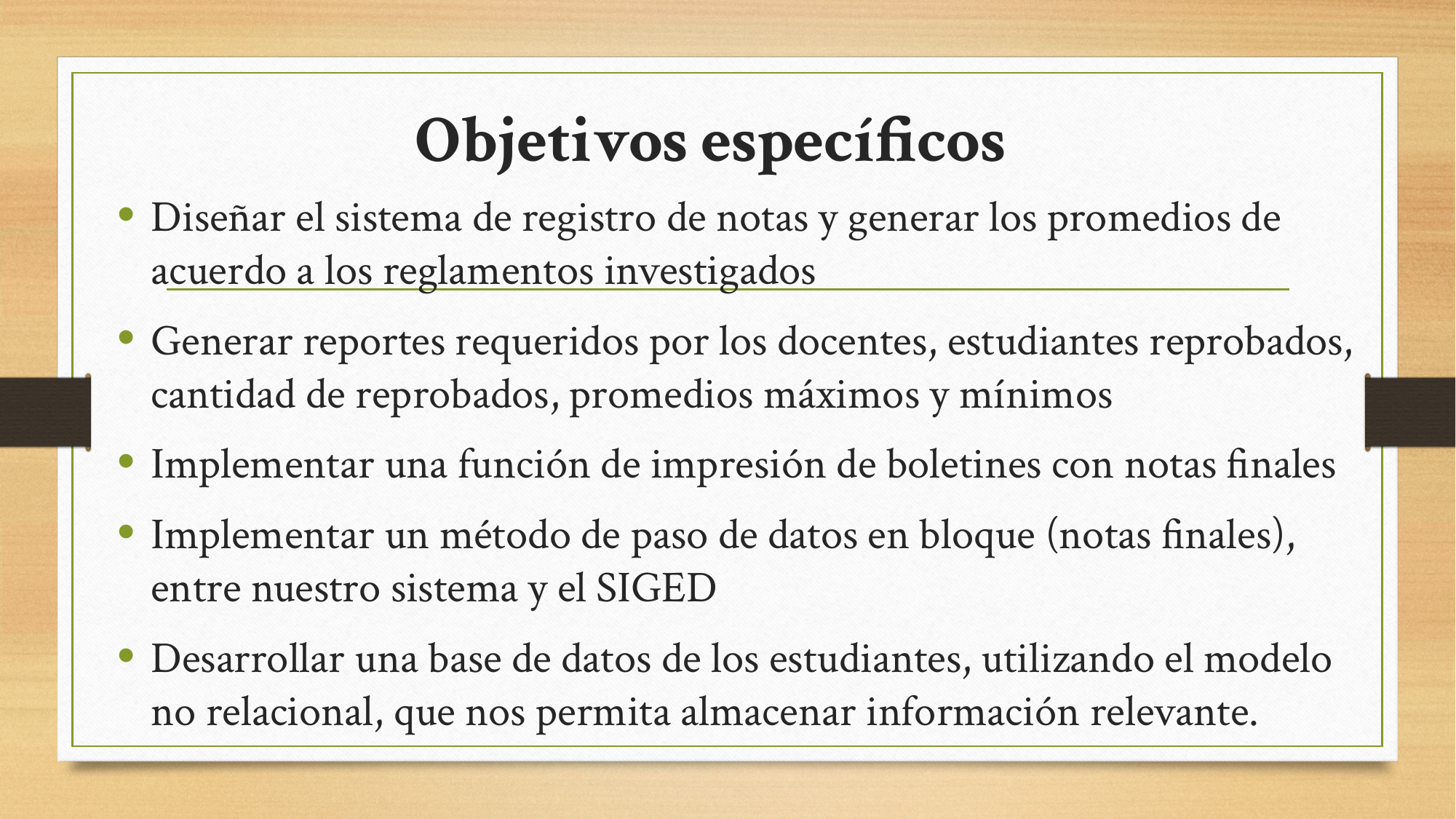

# Objetivos específicos
Diseñar el sistema de registro de notas y generar los promedios de acuerdo a los reglamentos investigados
Generar reportes requeridos por los docentes, estudiantes reprobados, cantidad de reprobados, promedios máximos y mínimos
Implementar una función de impresión de boletines con notas finales
Implementar un método de paso de datos en bloque (notas finales), entre nuestro sistema y el SIGED
Desarrollar una base de datos de los estudiantes, utilizando el modelo no relacional, que nos permita almacenar información relevante.